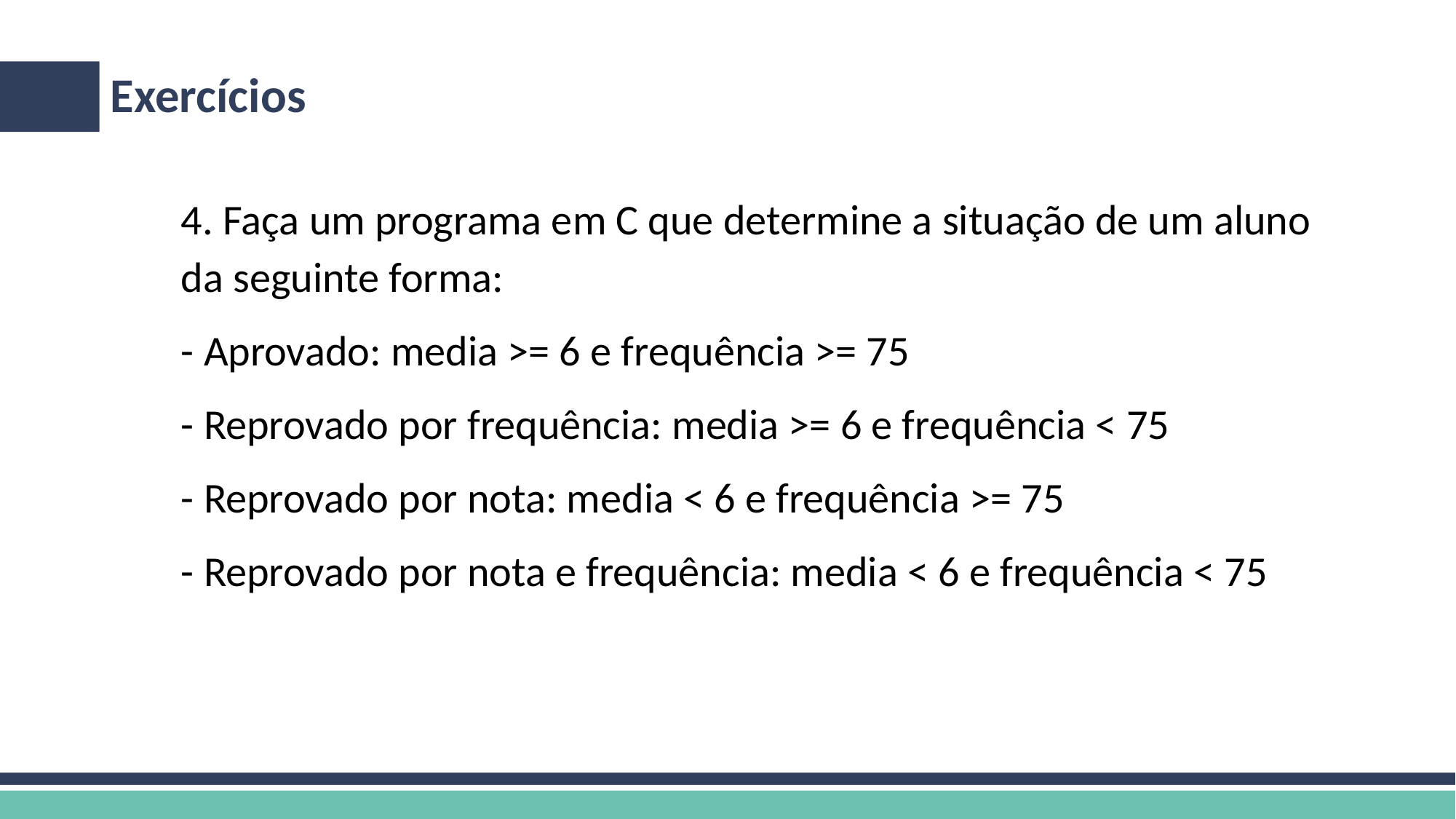

# Exercícios
4. Faça um programa em C que determine a situação de um aluno da seguinte forma:
- Aprovado: media >= 6 e frequência >= 75
- Reprovado por frequência: media >= 6 e frequência < 75
- Reprovado por nota: media < 6 e frequência >= 75
- Reprovado por nota e frequência: media < 6 e frequência < 75